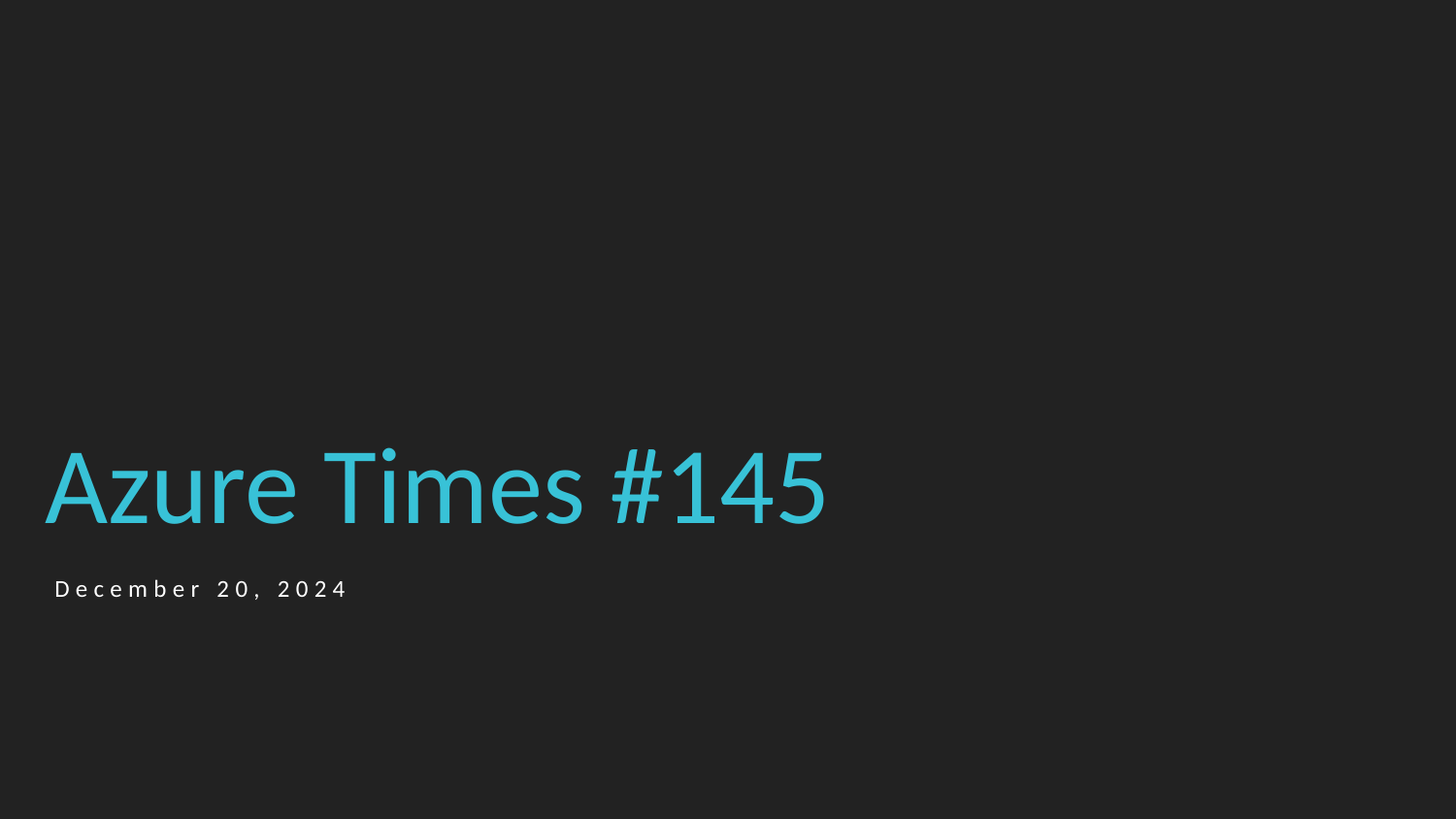

# Azure Times #145
December 20, 2024